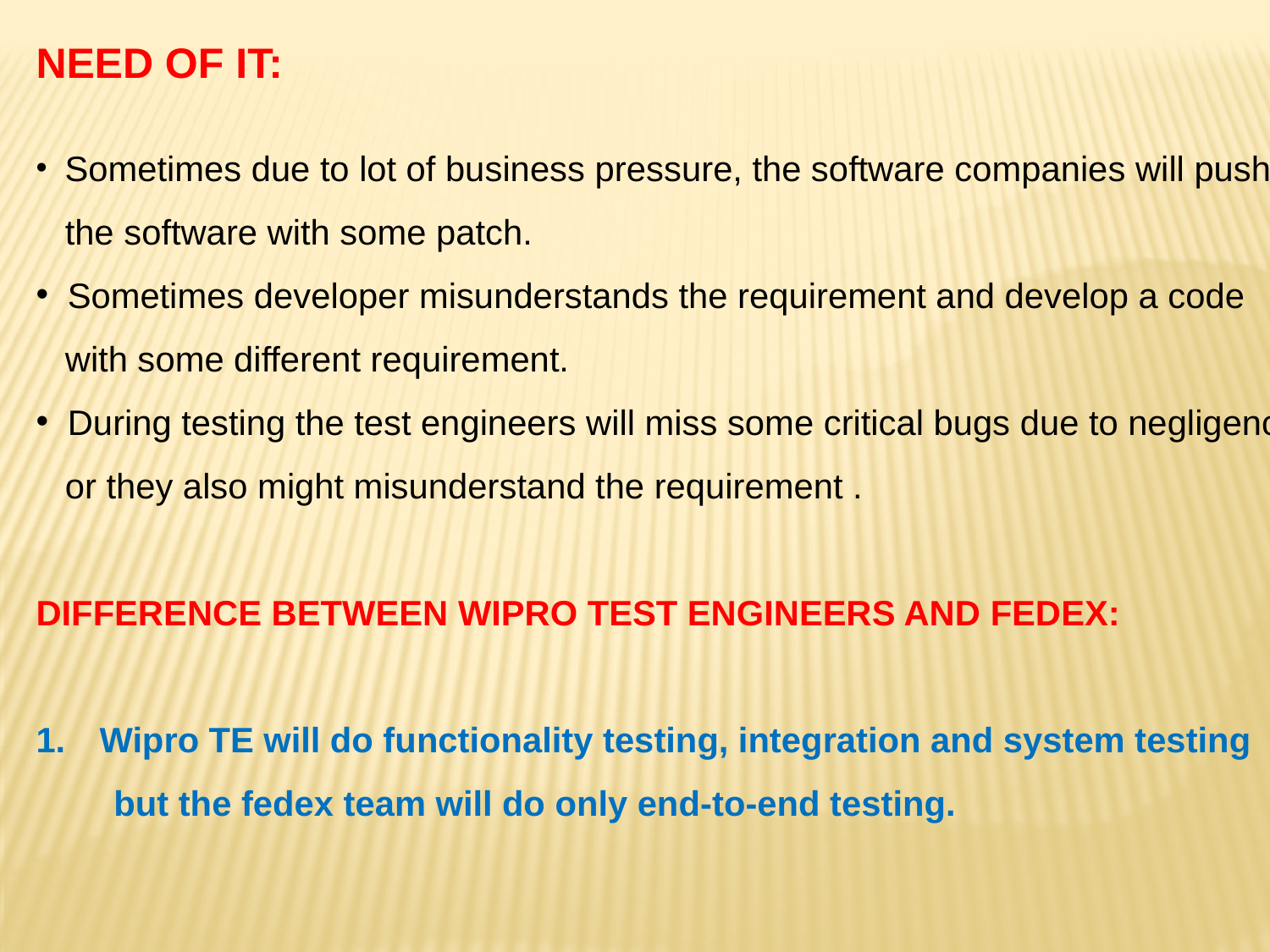

NEED OF IT:

  Sometimes due to lot of business pressure, the software companies will push
   the software with some patch.
  Sometimes developer misunderstands the requirement and develop a code
   with some different requirement.
  During testing the test engineers will miss some critical bugs due to negligence,
   or they also might misunderstand the requirement .

DIFFERENCE BETWEEN WIPRO TEST ENGINEERS AND FEDEX:

Wipro TE will do functionality testing, integration and system testing
        but the fedex team will do only end-to-end testing.